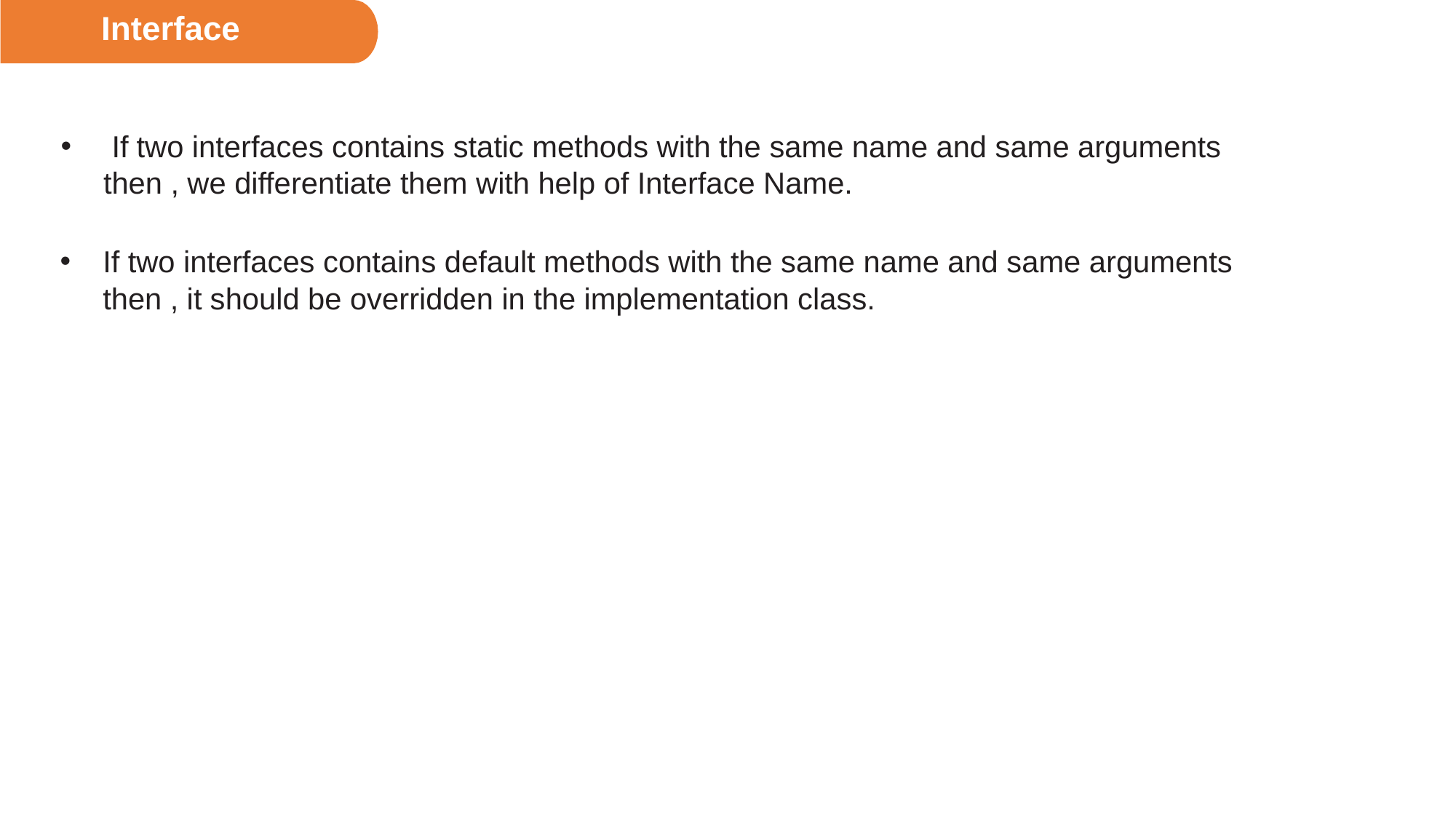

Interface
 If two interfaces contains static methods with the same name and same arguments then , we differentiate them with help of Interface Name.
If two interfaces contains default methods with the same name and same arguments then , it should be overridden in the implementation class.